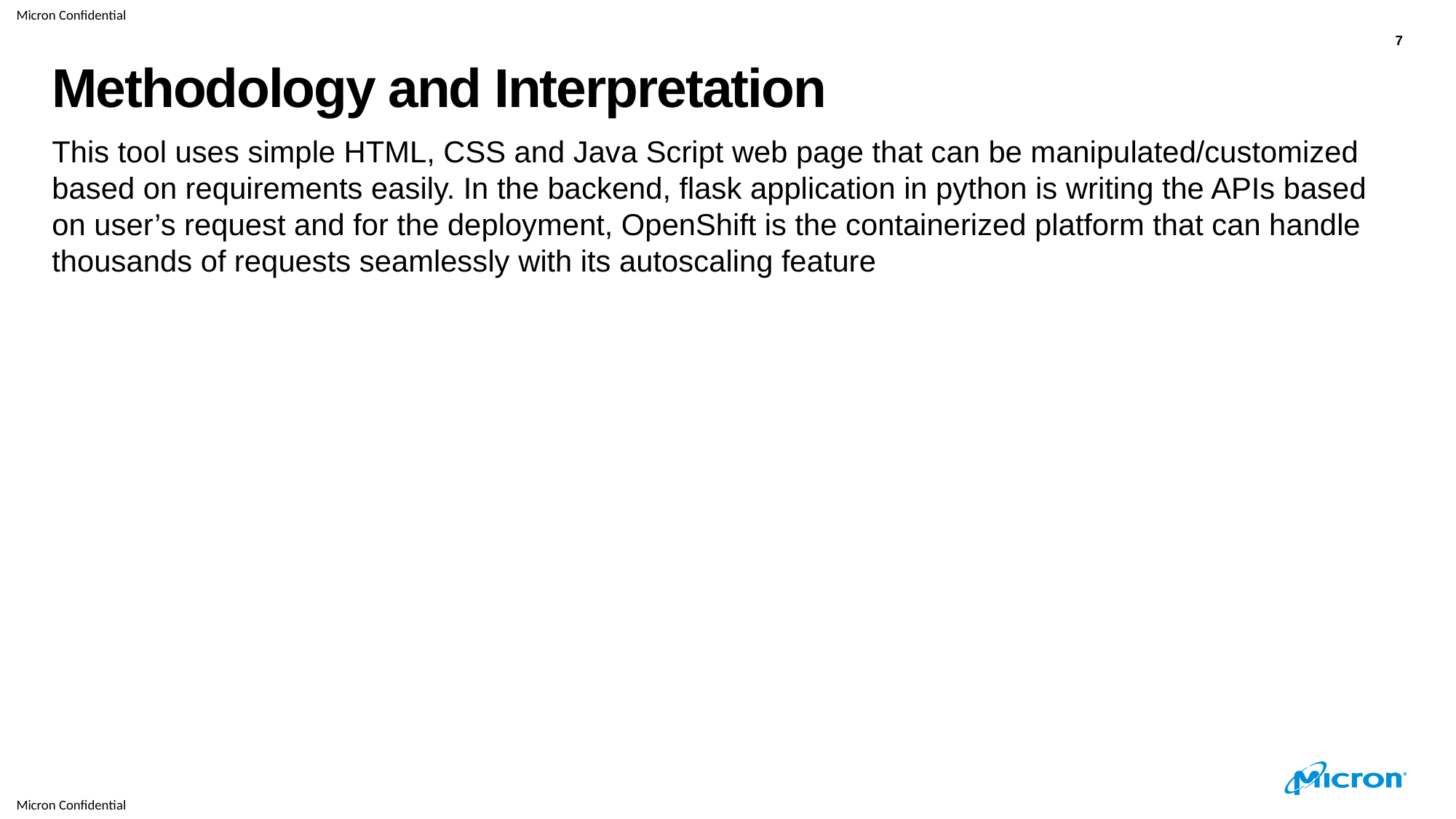

7
# Methodology and Interpretation
This tool uses simple HTML, CSS and Java Script web page that can be manipulated/customized based on requirements easily. In the backend, flask application in python is writing the APIs based on user’s request and for the deployment, OpenShift is the containerized platform that can handle thousands of requests seamlessly with its autoscaling feature